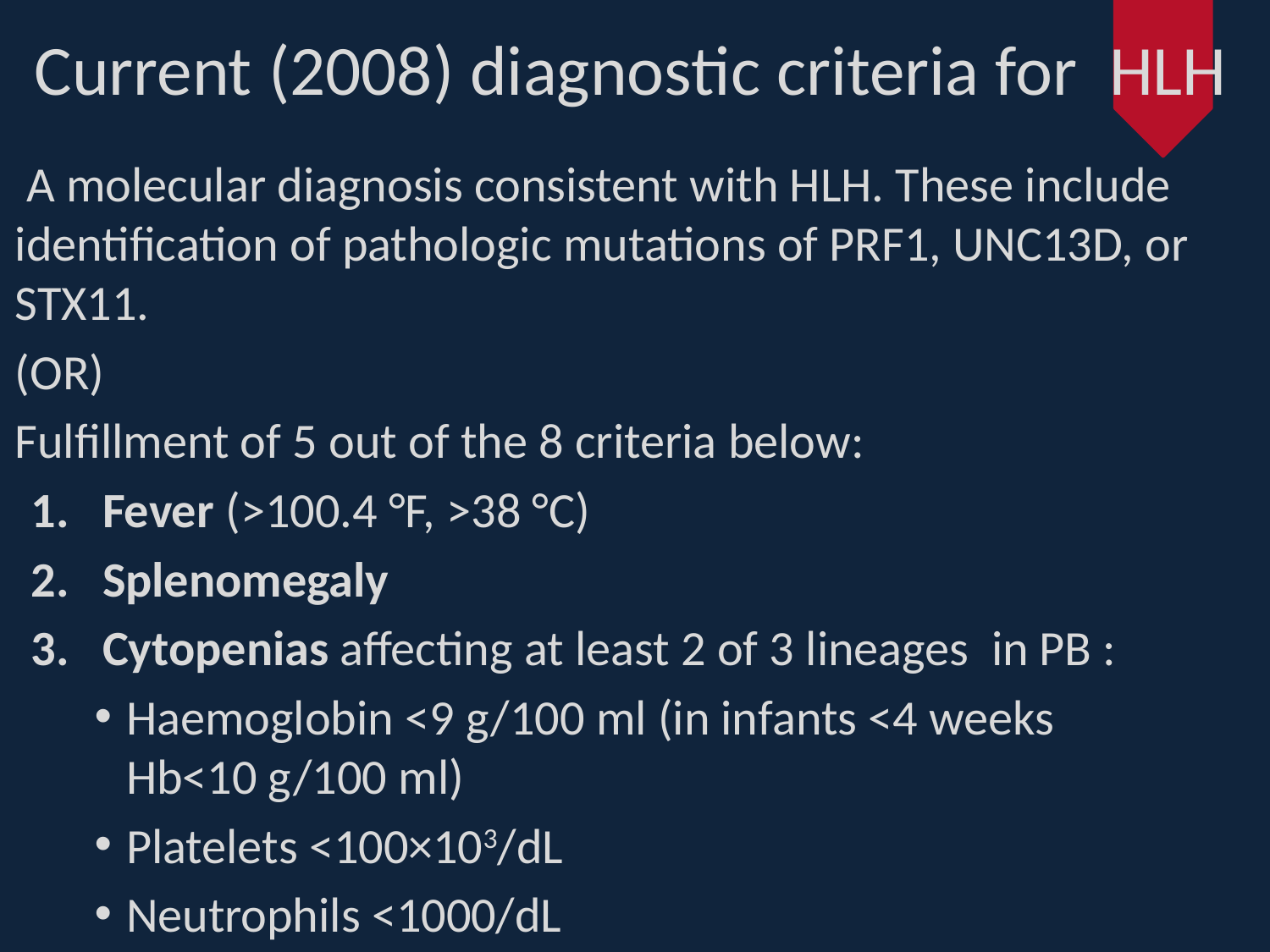

# Current (2008) diagnostic criteria for  HLH

 A molecular diagnosis consistent with HLH. These include  identification of pathologic mutations of PRF1, UNC13D, or STX11.
(OR)
Fulfillment of 5 out of the 8 criteria below:
Fever (>100.4 °F, >38 °C)
Splenomegaly
Cytopenias affecting at least 2 of 3 lineages  in PB :
Haemoglobin <9 g/100 ml (in infants <4 weeks Hb<10 g/100 ml)
Platelets <100×103/dL
Neutrophils <1000/dL